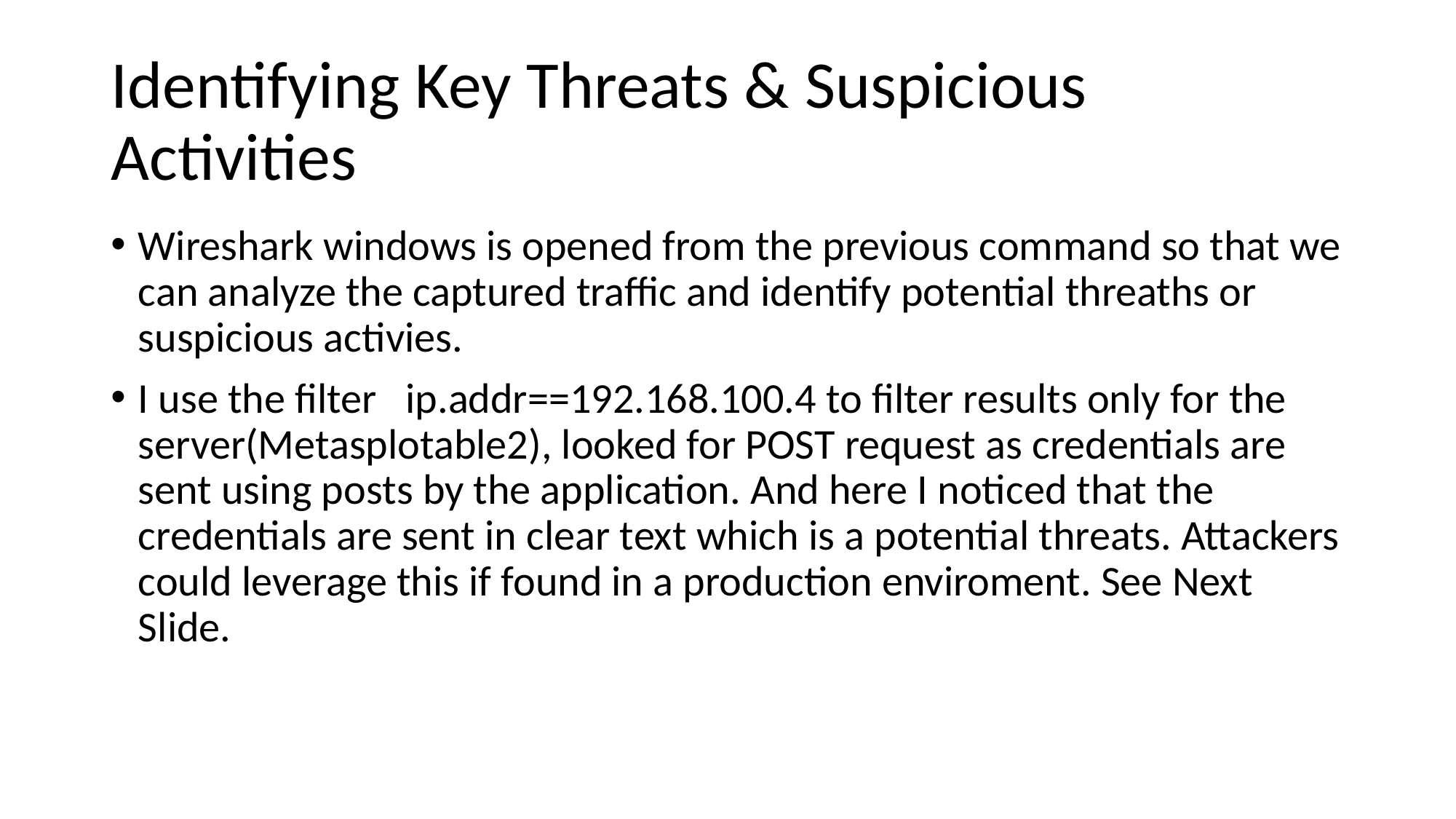

# Identifying Key Threats & Suspicious Activities
Wireshark windows is opened from the previous command so that we can analyze the captured traffic and identify potential threaths or suspicious activies.
I use the filter   ip.addr==192.168.100.4 to filter results only for the server(Metasplotable2), looked for POST request as credentials are sent using posts by the application. And here I noticed that the credentials are sent in clear text which is a potential threats. Attackers could leverage this if found in a production enviroment. See Next Slide.